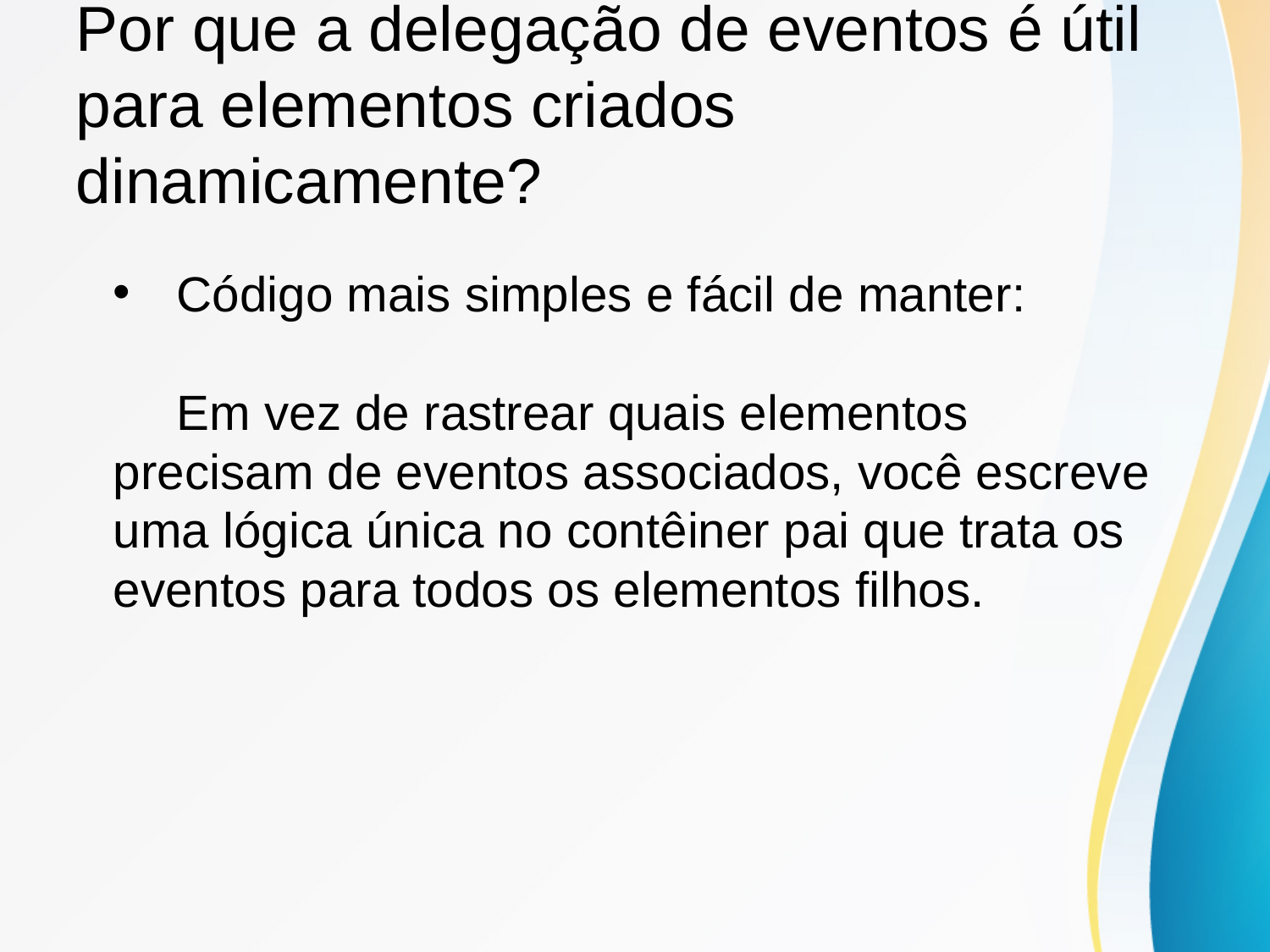

# Por que a delegação de eventos é útil para elementos criados dinamicamente?
Código mais simples e fácil de manter:

Em vez de rastrear quais elementos precisam de eventos associados, você escreve uma lógica única no contêiner pai que trata os eventos para todos os elementos filhos.